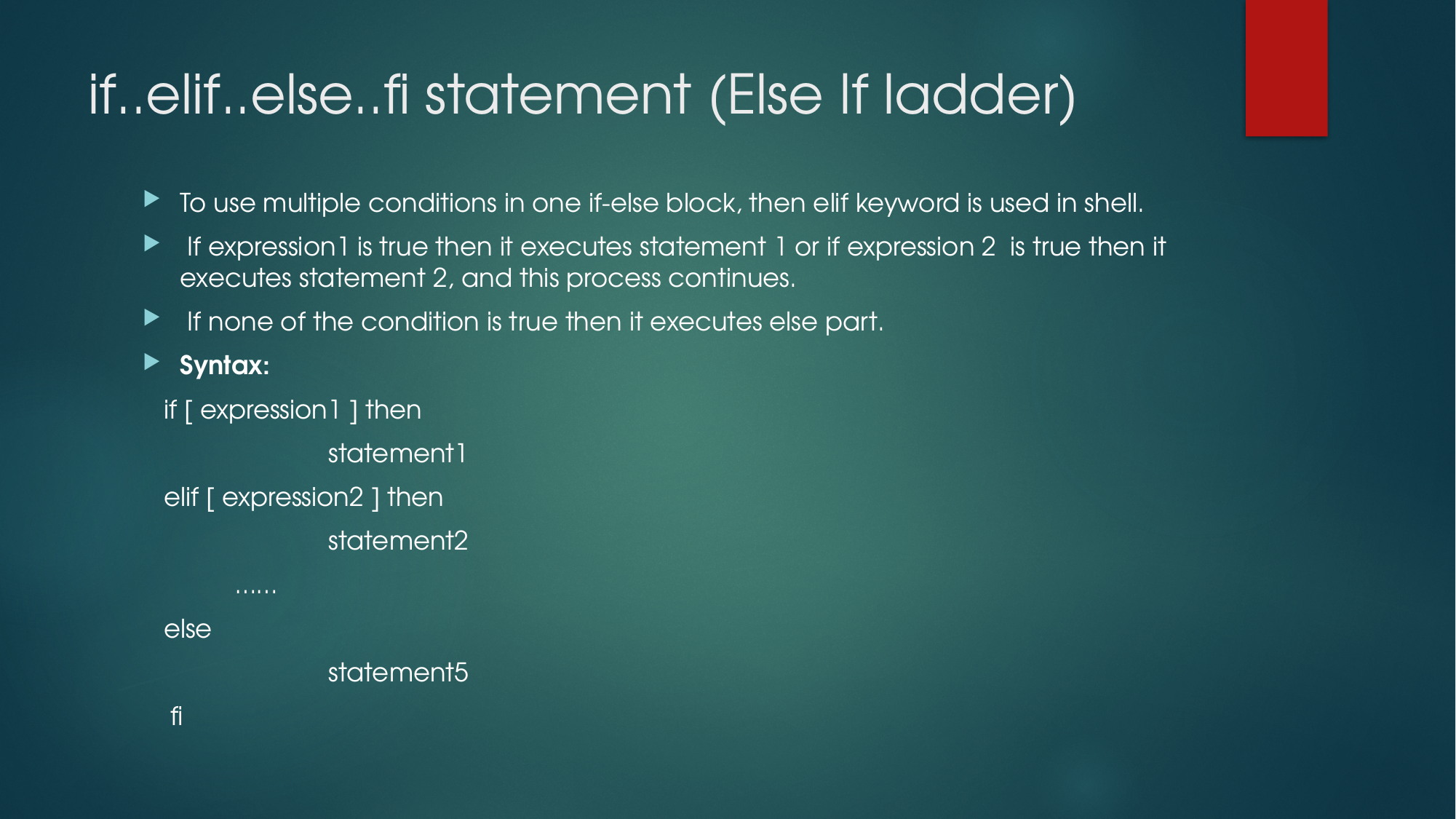

# if..elif..else..fi statement (Else If ladder)
To use multiple conditions in one if-else block, then elif keyword is used in shell.
 If expression1 is true then it executes statement 1 or if expression 2  is true then it executes statement 2, and this process continues.
 If none of the condition is true then it executes else part.
Syntax:
   if [ expression1 ] then
	  	statement1
   elif [ expression2 ] then
		statement2
	……
   else
		statement5
    fi